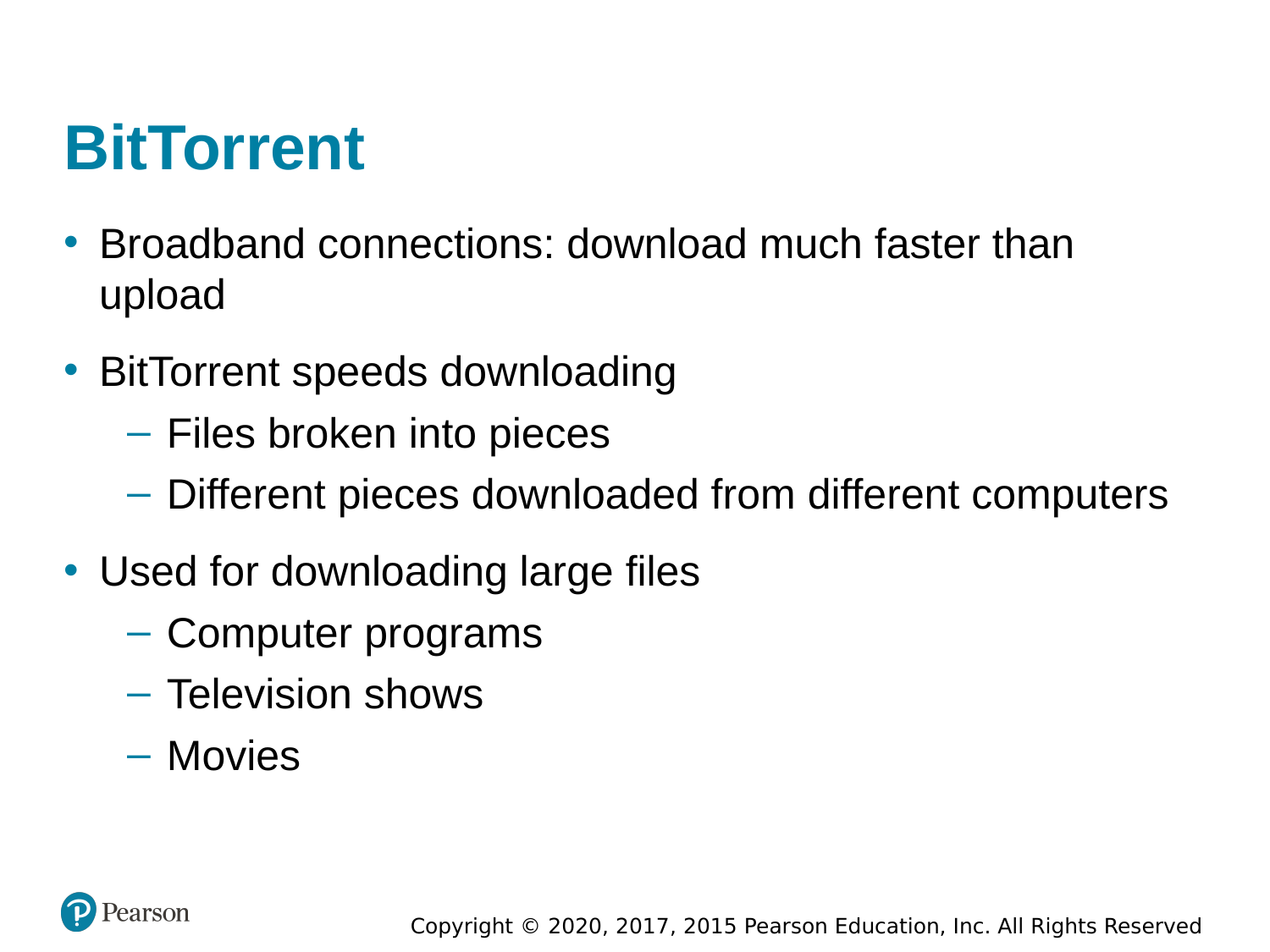

# BitTorrent
Broadband connections: download much faster than upload
BitTorrent speeds downloading
Files broken into pieces
Different pieces downloaded from different computers
Used for downloading large files
Computer programs
Television shows
Movies